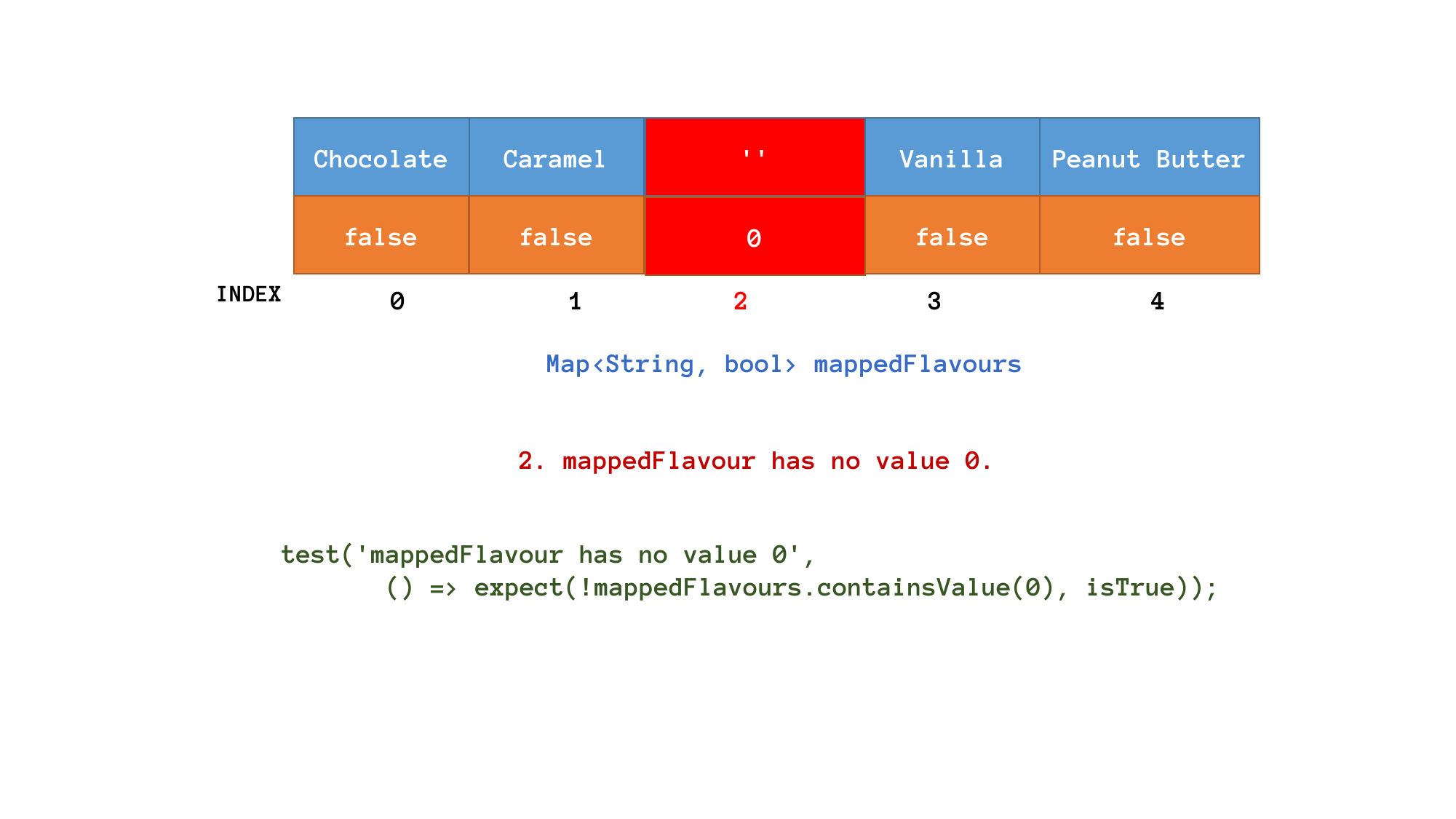

''
Chocolate
Caramel
Vanilla
Peanut Butter
false
false
false
false
0
INDEX
  0           1          2            3              4
Map<String, bool> mappedFlavours
2. mappedFlavour has no value 0.
 test('mappedFlavour has no value 0',
        () => expect(!mappedFlavours.containsValue(0), isTrue));